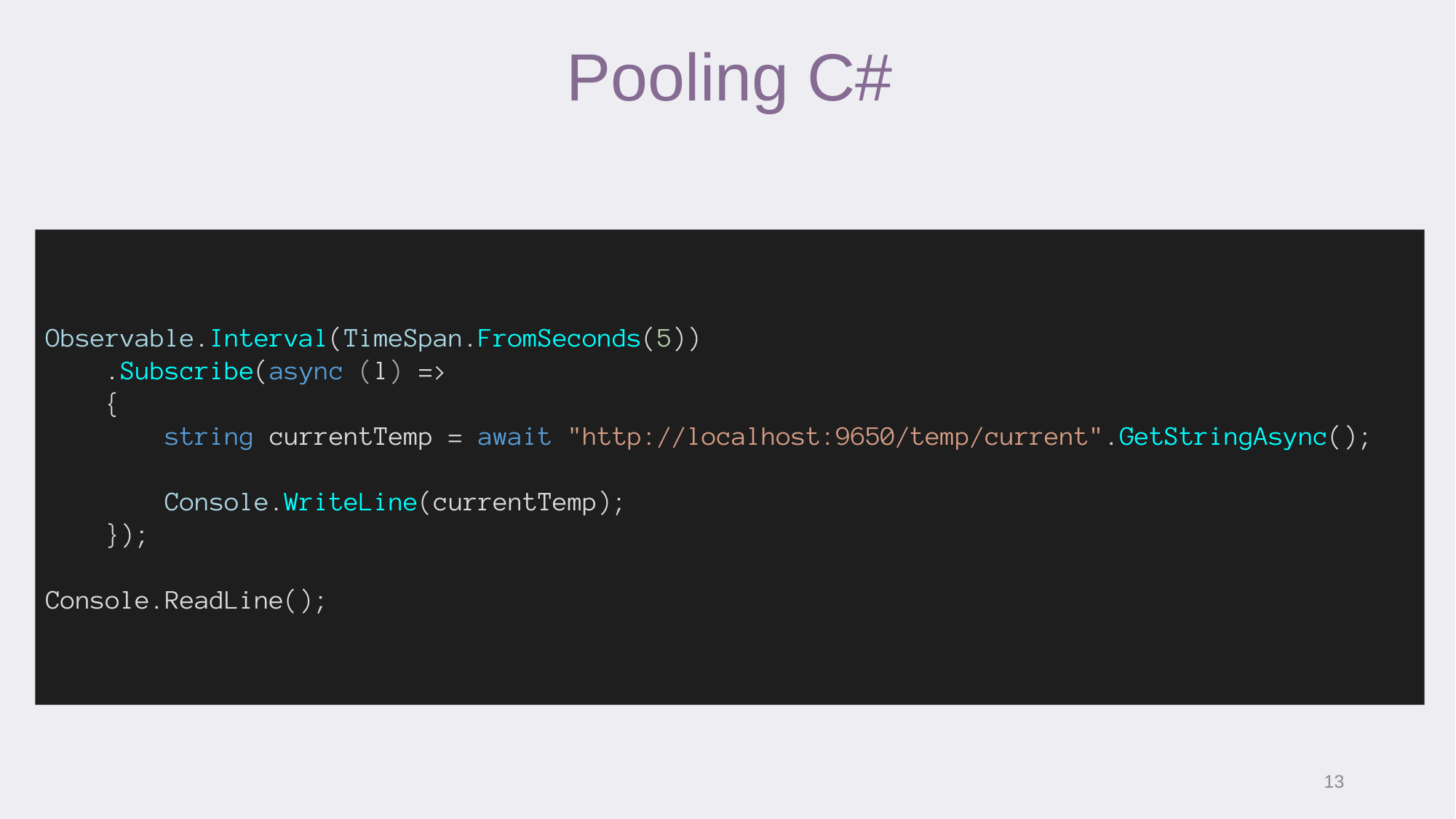

# Pooling C#
Observable.Interval(TimeSpan.FromSeconds(5))
    .Subscribe(async (l) =>
    {
        string currentTemp = await "http://localhost:9650/temp/current".GetStringAsync();
        Console.WriteLine(currentTemp);
    });
Console.ReadLine();
13